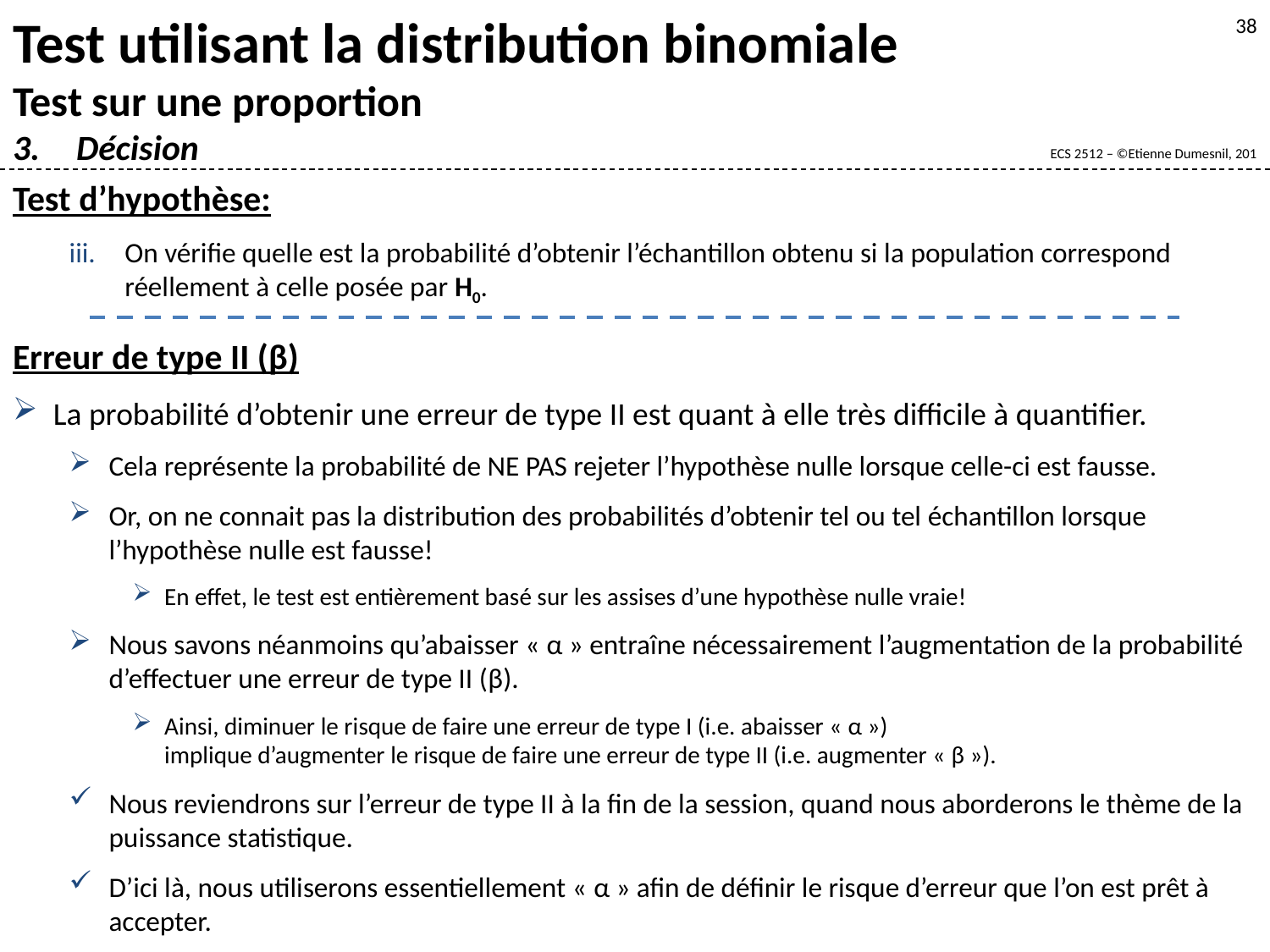

Test utilisant la distribution binomiale
Test sur une proportion
Décision
38

Test d’hypothèse:
On vérifie quelle est la probabilité d’obtenir l’échantillon obtenu si la population correspond réellement à celle posée par H0.
Erreur de type II (β)
La probabilité d’obtenir une erreur de type II est quant à elle très difficile à quantifier.
Cela représente la probabilité de NE PAS rejeter l’hypothèse nulle lorsque celle-ci est fausse.
Or, on ne connait pas la distribution des probabilités d’obtenir tel ou tel échantillon lorsque l’hypothèse nulle est fausse!
En effet, le test est entièrement basé sur les assises d’une hypothèse nulle vraie!
Nous savons néanmoins qu’abaisser « α » entraîne nécessairement l’augmentation de la probabilité d’effectuer une erreur de type II (β).
Ainsi, diminuer le risque de faire une erreur de type I (i.e. abaisser « α »)
implique d’augmenter le risque de faire une erreur de type II (i.e. augmenter « β »).
Nous reviendrons sur l’erreur de type II à la fin de la session, quand nous aborderons le thème de la puissance statistique.
D’ici là, nous utiliserons essentiellement « α » afin de définir le risque d’erreur que l’on est prêt à accepter.